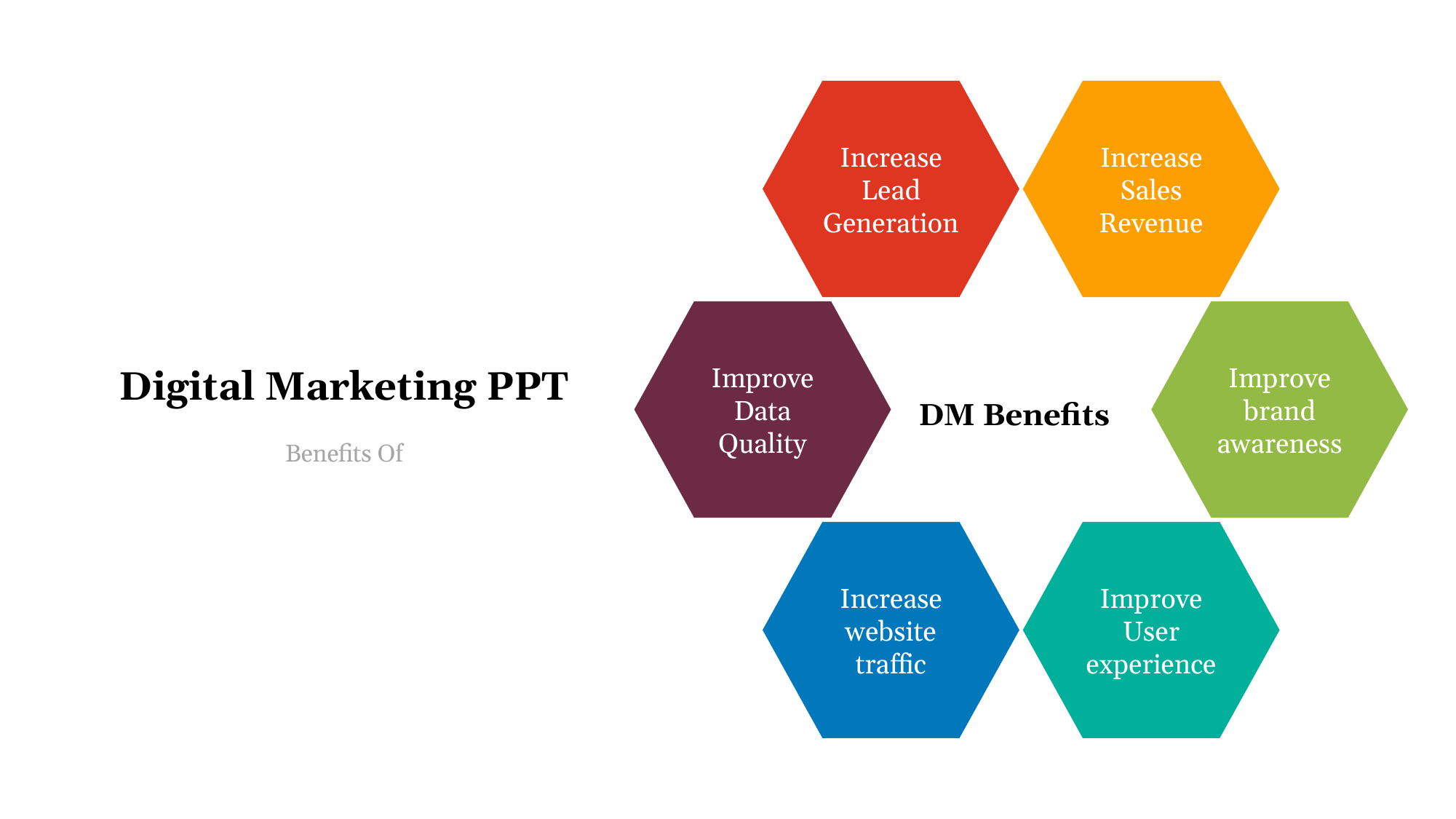

Increase Lead Generation
Increase Sales Revenue
Improve Data Quality
Improve brand awareness
Increase website traffic
Improve User experience
DM Benefits
Digital Marketing PPT
Benefits Of